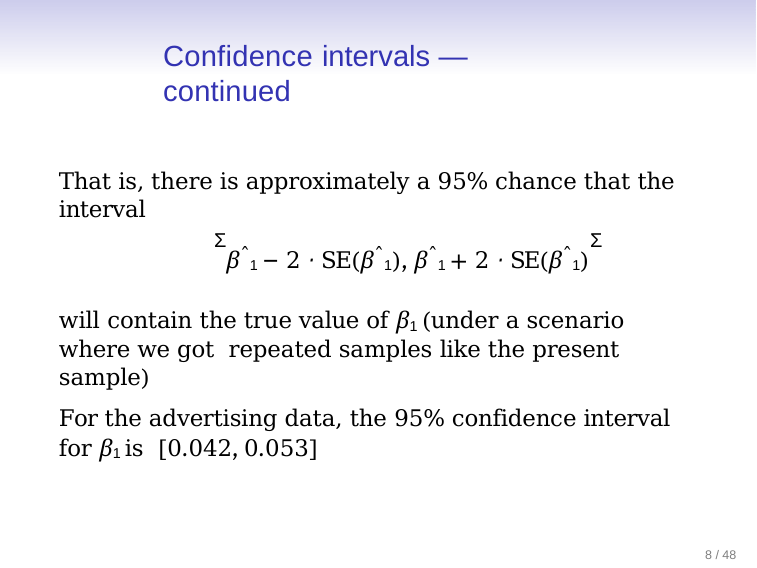

# Confidence intervals — continued
That is, there is approximately a 95% chance that the interval

Σβˆ1 − 2 · SE(βˆ1), βˆ1 + 2 · SE(βˆ1)Σ
will contain the true value of β1 (under a scenario where we got  repeated samples like the present sample)
For the advertising data, the 95% confidence interval for β1 is  [0.042, 0.053]
8 / 48